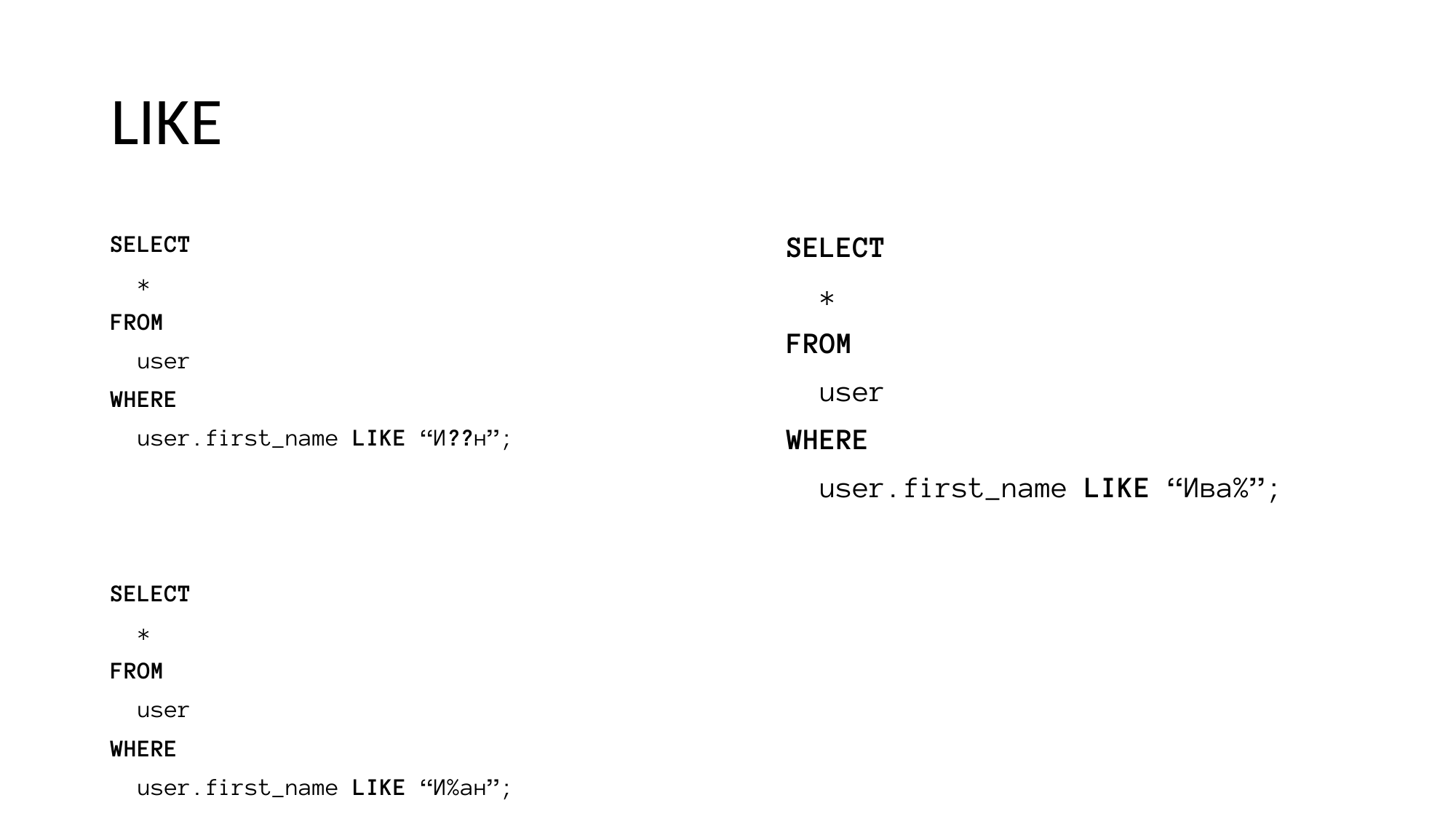

# LIKE
SELECT
  *
FROM
  user
WHERE
  user.first_name LIKE “И??н”;

SELECT
  *
FROM
  user
WHERE
  user.first_name LIKE “И%ан”;

SELECT
  *
FROM
  user
WHERE
  user.first_name LIKE “Ива%”;